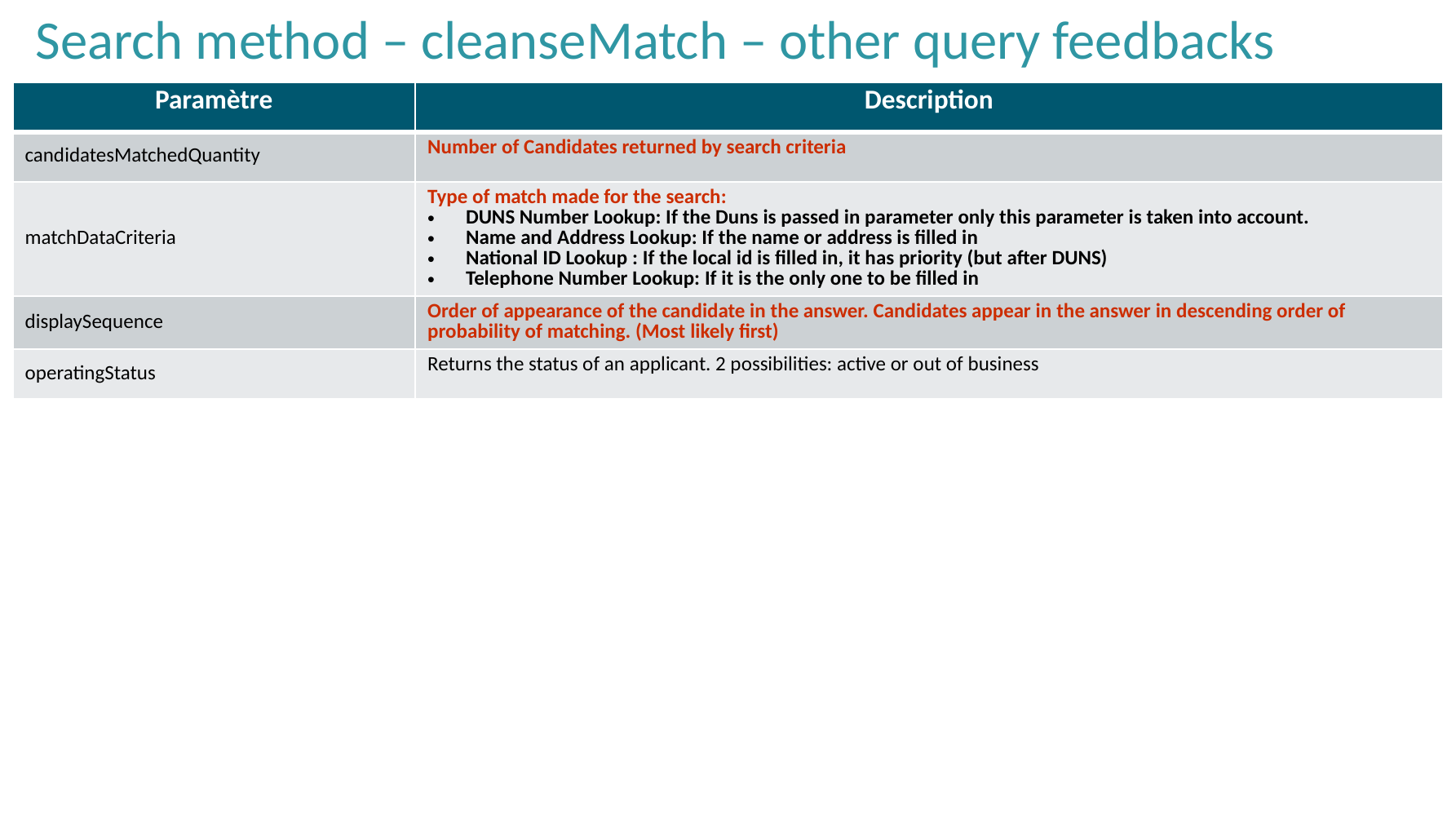

Search method – cleanseMatch – other query feedbacks
| Paramètre | Description |
| --- | --- |
| candidatesMatchedQuantity | Number of Candidates returned by search criteria |
| matchDataCriteria | Type of match made for the search: DUNS Number Lookup: If the Duns is passed in parameter only this parameter is taken into account. Name and Address Lookup: If the name or address is filled in National ID Lookup : If the local id is filled in, it has priority (but after DUNS) Telephone Number Lookup: If it is the only one to be filled in |
| displaySequence | Order of appearance of the candidate in the answer. Candidates appear in the answer in descending order of probability of matching. (Most likely first) |
| operatingStatus | Returns the status of an applicant. 2 possibilities: active or out of business |